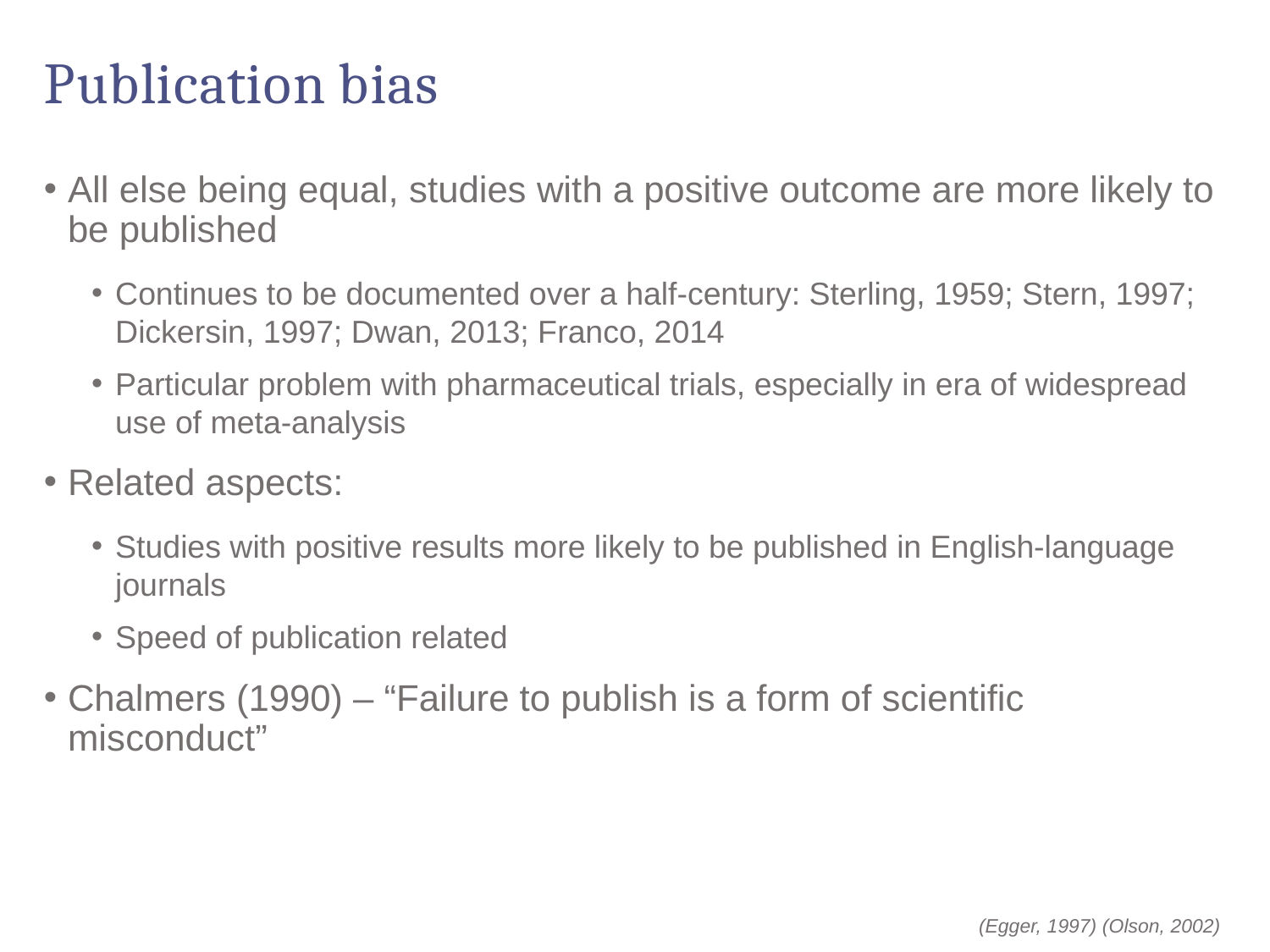

# Publication bias
All else being equal, studies with a positive outcome are more likely to be published
Continues to be documented over a half-century: Sterling, 1959; Stern, 1997; Dickersin, 1997; Dwan, 2013; Franco, 2014
Particular problem with pharmaceutical trials, especially in era of widespread use of meta-analysis
Related aspects:
Studies with positive results more likely to be published in English-language journals
Speed of publication related
Chalmers (1990) – “Failure to publish is a form of scientific misconduct”

(Egger, 1997) (Olson, 2002)